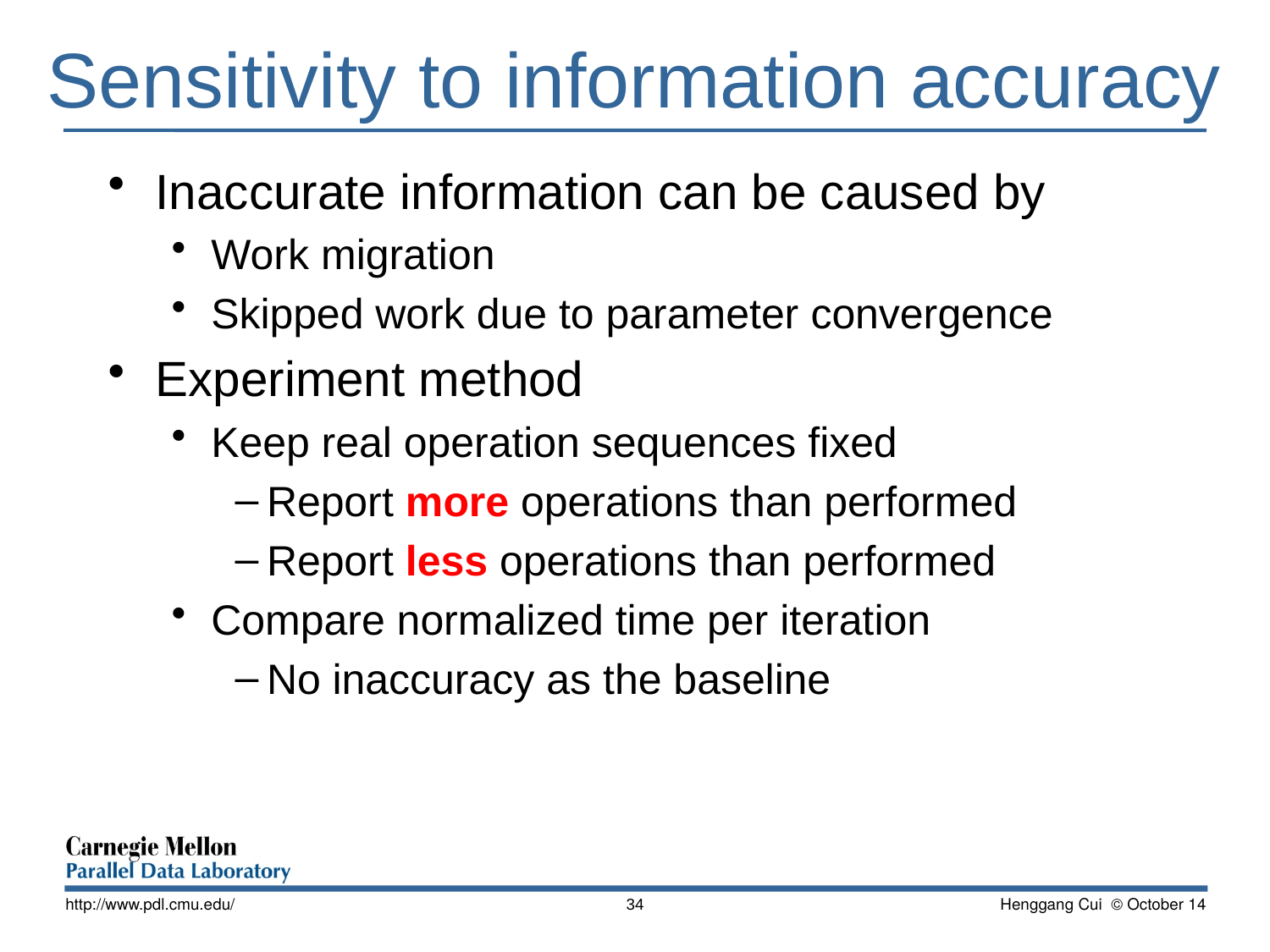

# Sensitivity to information accuracy
Inaccurate information can be caused by
Work migration
Skipped work due to parameter convergence
Experiment method
Keep real operation sequences fixed
Report more operations than performed
Report less operations than performed
Compare normalized time per iteration
No inaccuracy as the baseline
http://www.pdl.cmu.edu/
34
   Henggang Cui  © October 14